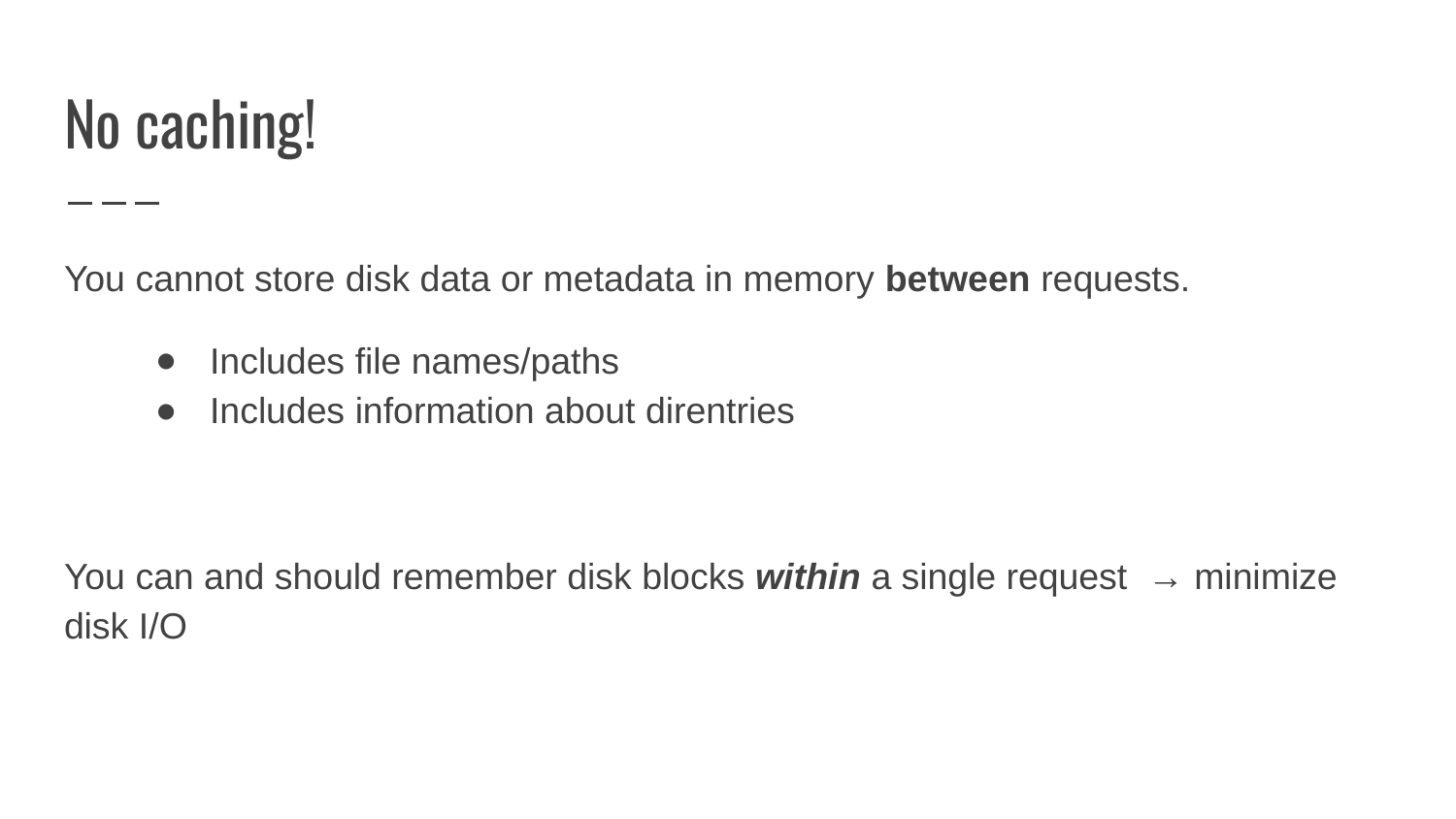

# No caching!
You cannot store disk data or metadata in memory between requests.
Includes file names/paths
Includes information about direntries

You can and should remember disk blocks within a single request  → minimize disk I/O